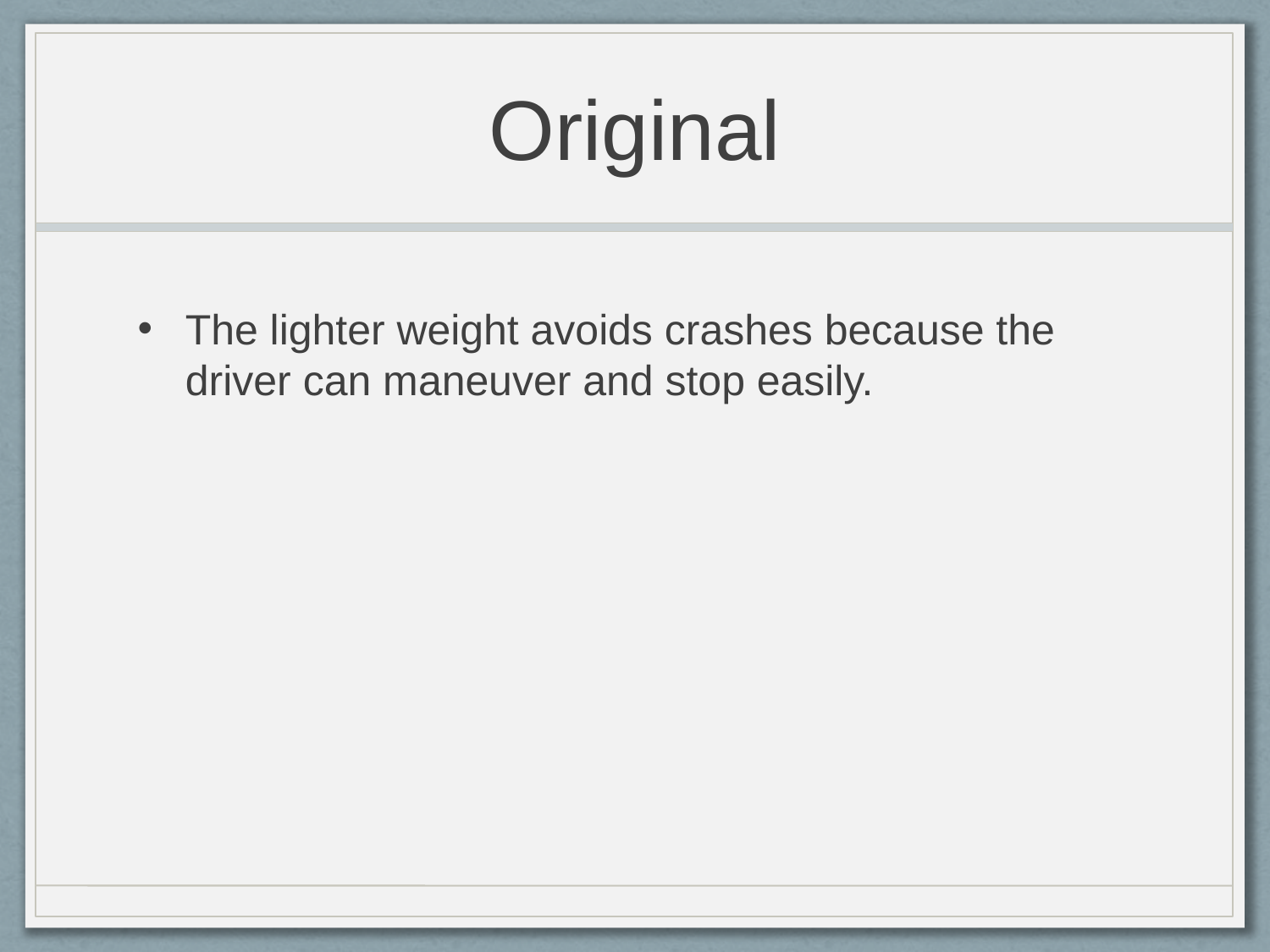

# Original
The lighter weight avoids crashes because the driver can maneuver and stop easily.